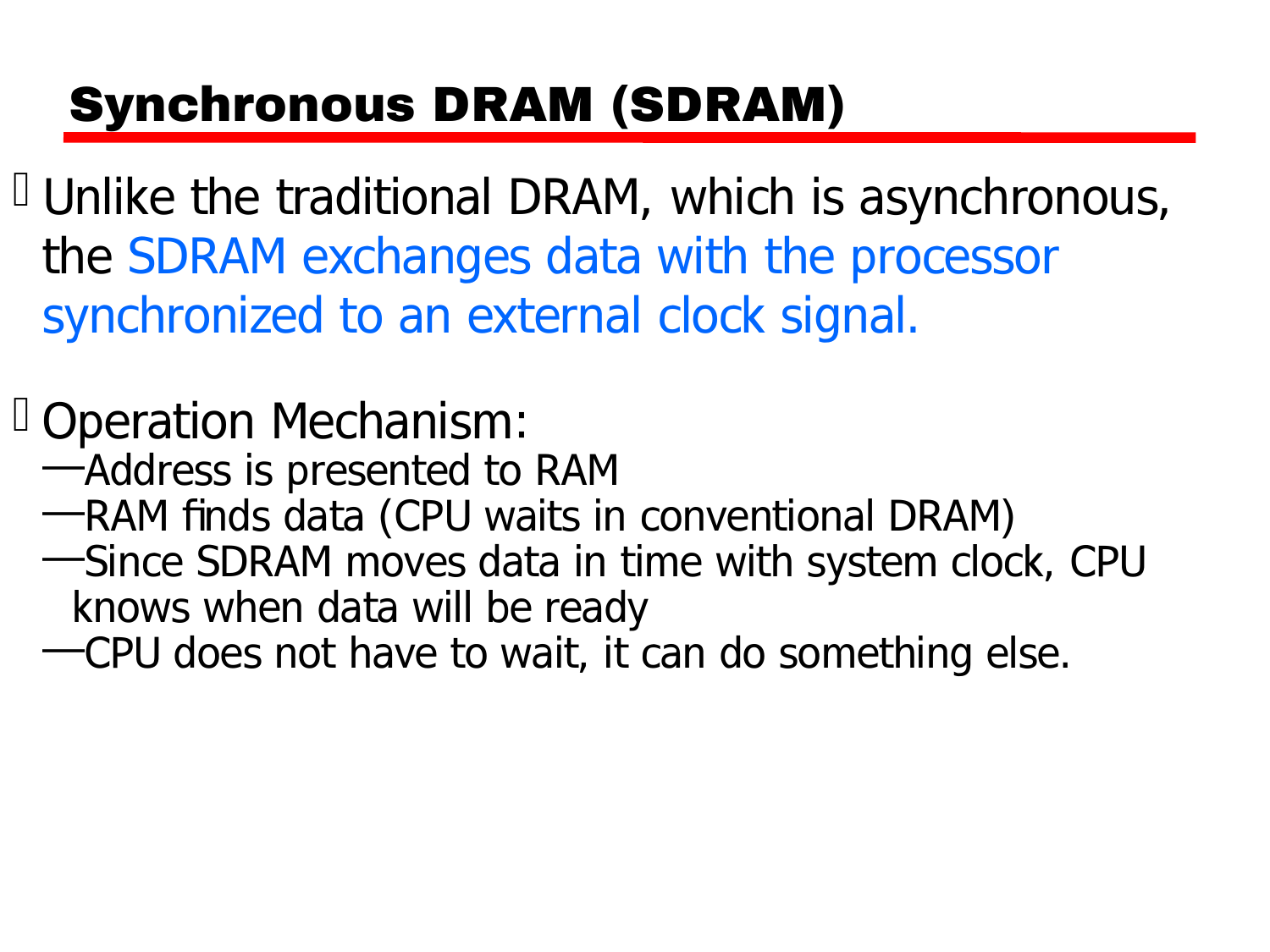

Synchronous DRAM (SDRAM)
Unlike the traditional DRAM, which is asynchronous, the SDRAM exchanges data with the processor synchronized to an external clock signal.

Operation Mechanism:
Address is presented to RAM
RAM finds data (CPU waits in conventional DRAM)
Since SDRAM moves data in time with system clock, CPU knows when data will be ready
CPU does not have to wait, it can do something else.